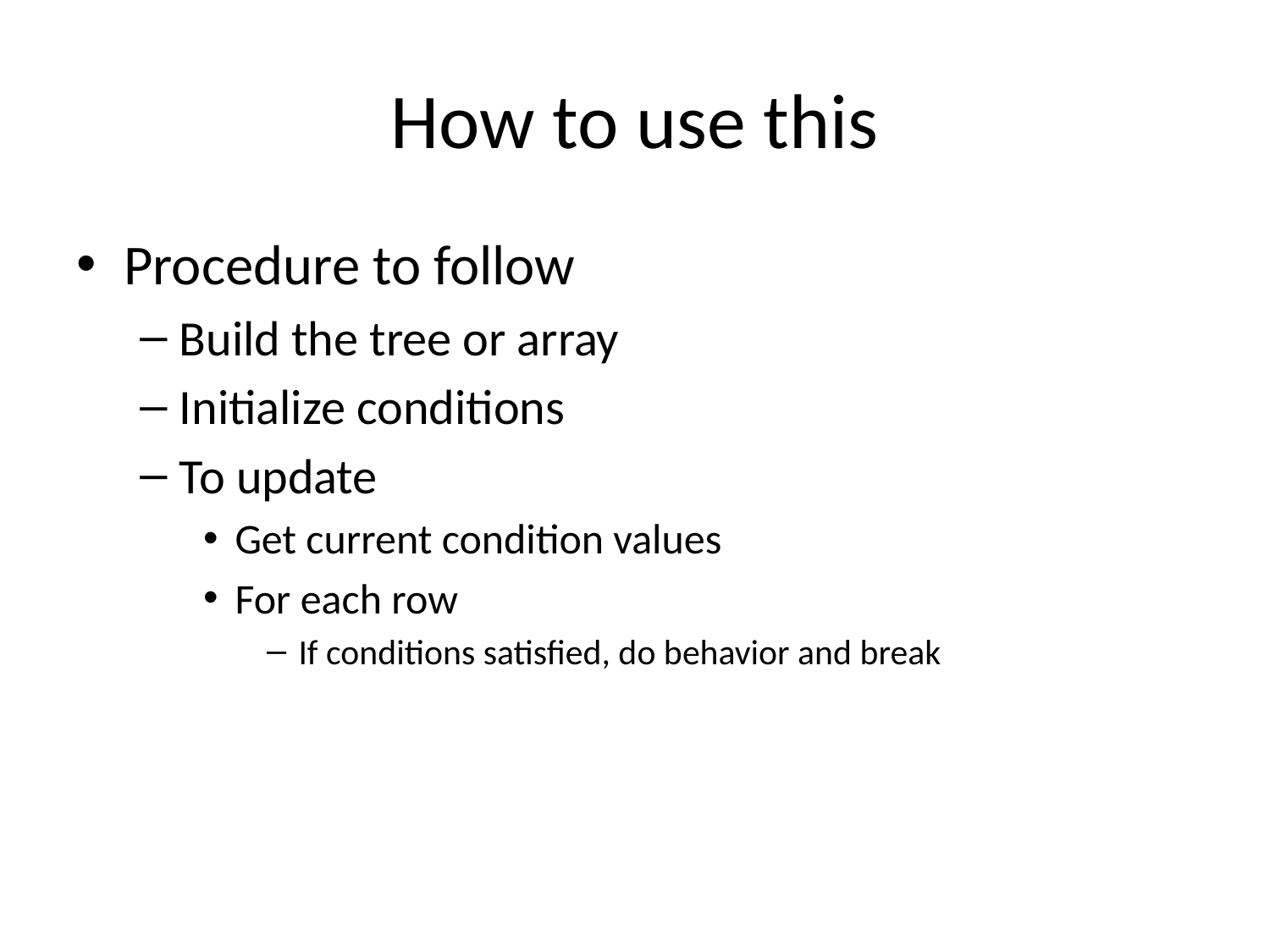

# How to use this
Procedure to follow
Build the tree or array
Initialize conditions
To update
Get current condition values
For each row
If conditions satisfied, do behavior and break